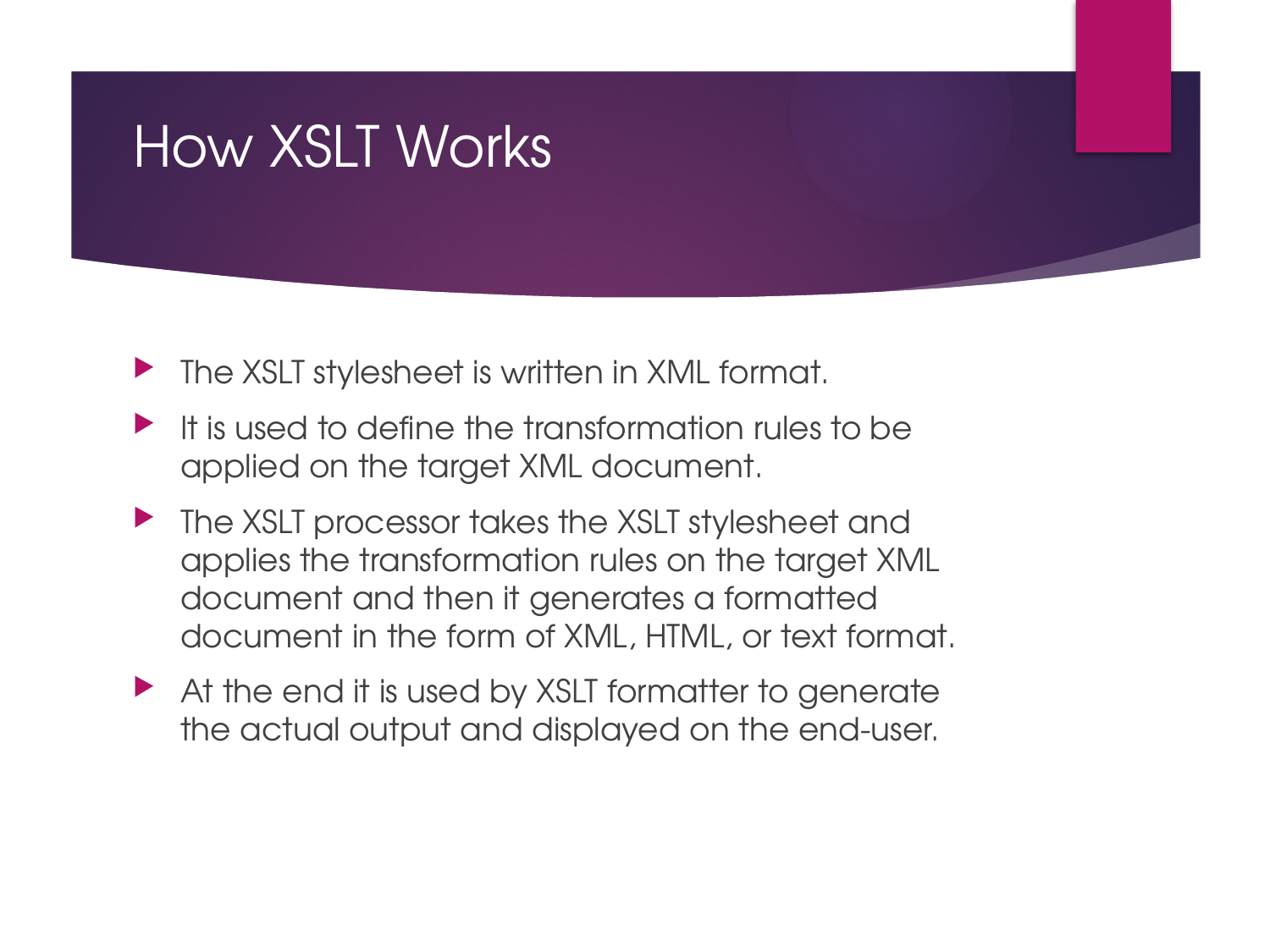

# How XSLT Works
The XSLT stylesheet is written in XML format.
It is used to define the transformation rules to be applied on the target XML document.
The XSLT processor takes the XSLT stylesheet and applies the transformation rules on the target XML document and then it generates a formatted document in the form of XML, HTML, or text format.
At the end it is used by XSLT formatter to generate the actual output and displayed on the end-user.